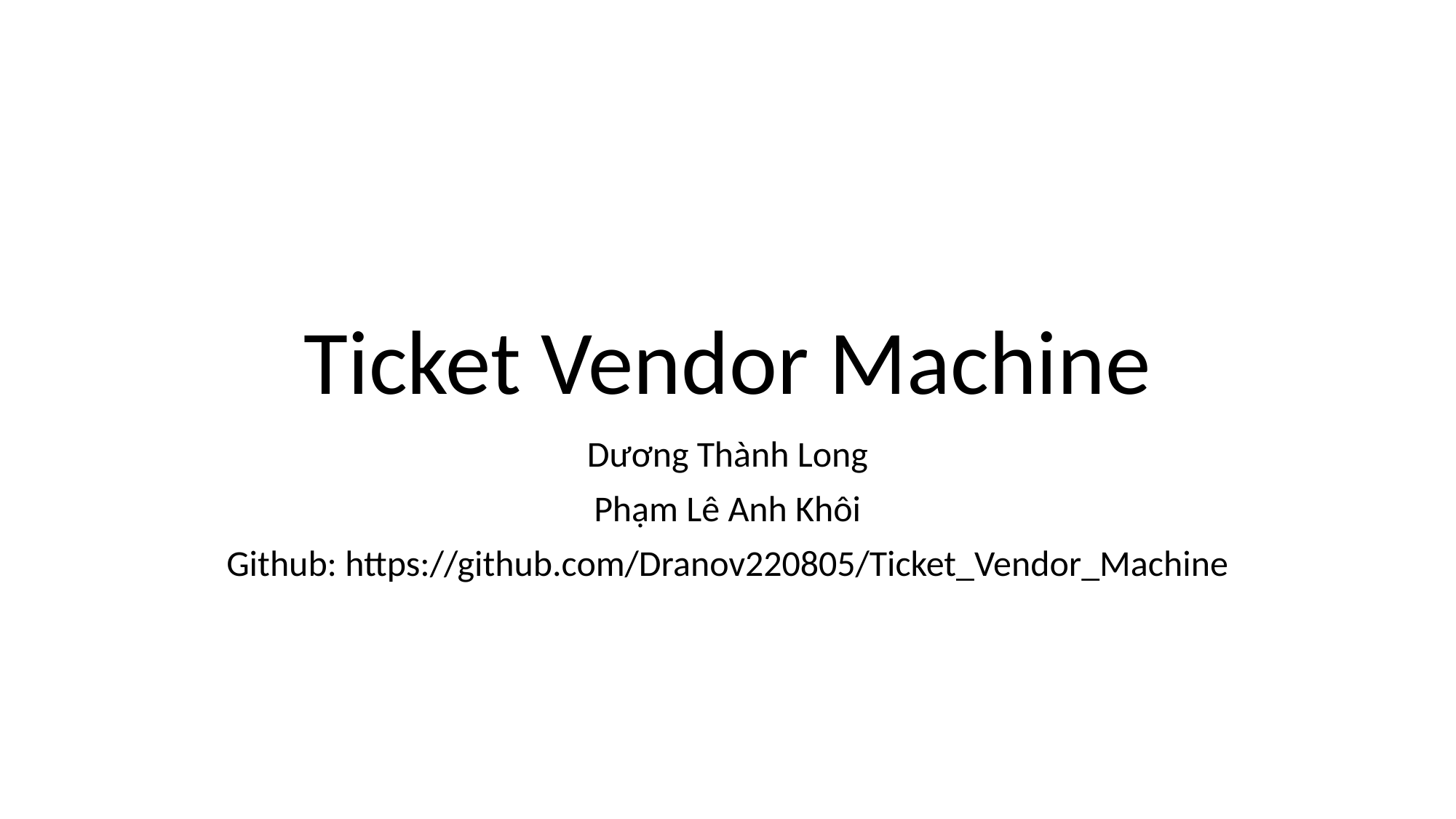

# Ticket Vendor Machine
Dương Thành Long
Phạm Lê Anh Khôi
Github: https://github.com/Dranov220805/Ticket_Vendor_Machine